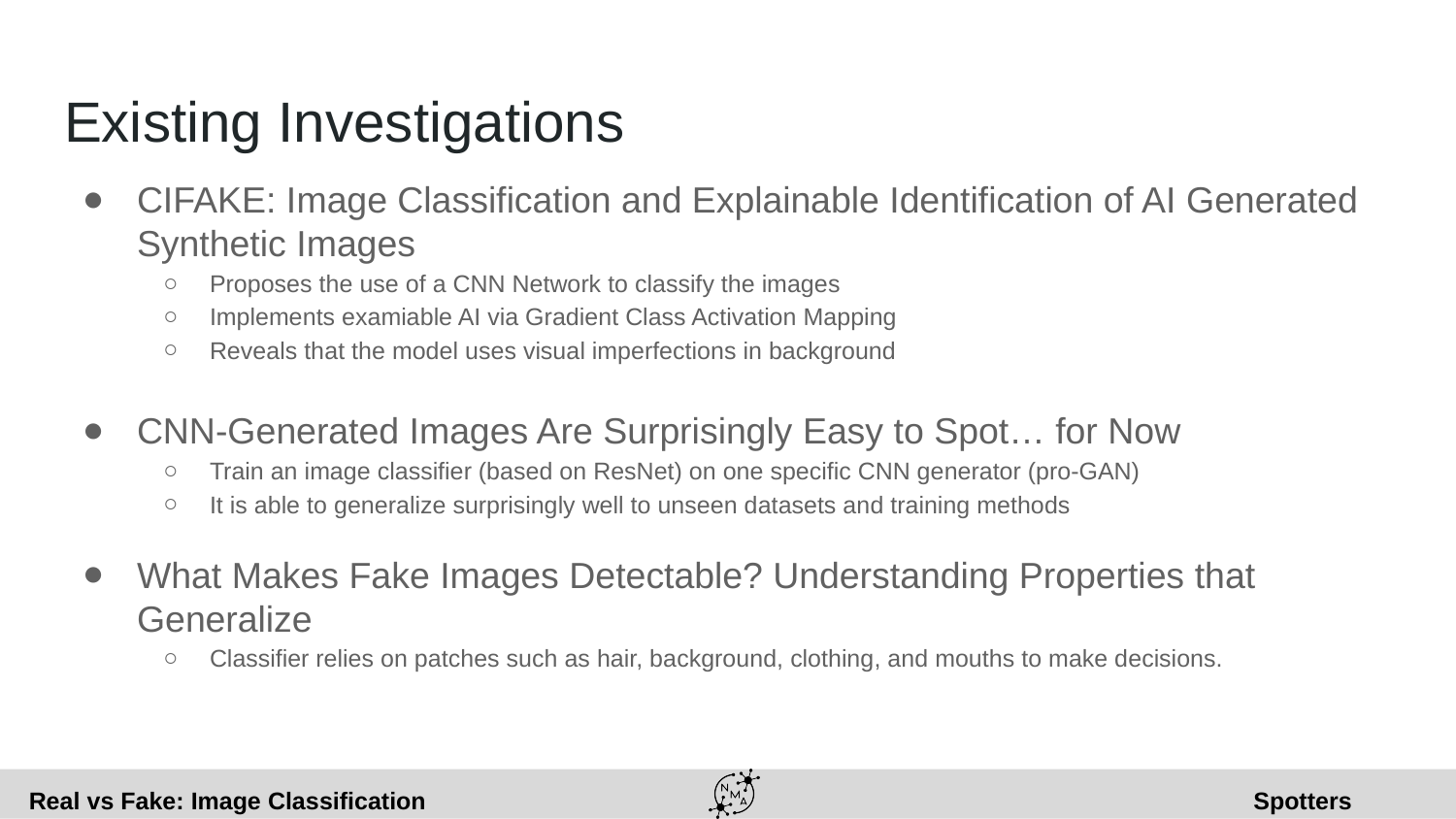

# Existing Investigations
CIFAKE: Image Classification and Explainable Identification of AI Generated Synthetic Images
Proposes the use of a CNN Network to classify the images
Implements examiable AI via Gradient Class Activation Mapping
Reveals that the model uses visual imperfections in background

CNN-Generated Images Are Surprisingly Easy to Spot… for Now
Train an image classifier (based on ResNet) on one specific CNN generator (pro-GAN)
It is able to generalize surprisingly well to unseen datasets and training methods

What Makes Fake Images Detectable? Understanding Properties that Generalize
Classifier relies on patches such as hair, background, clothing, and mouths to make decisions.